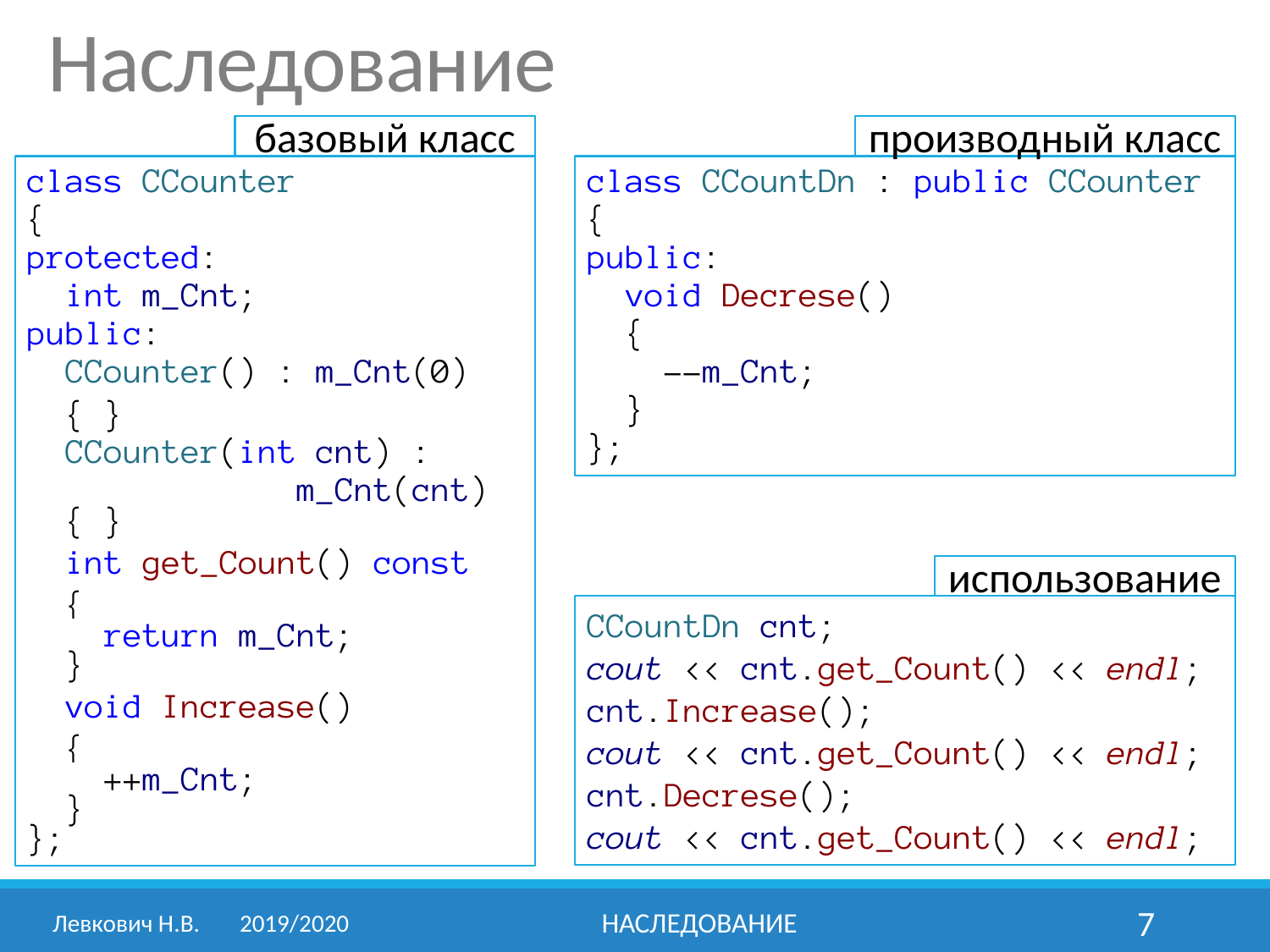

# Наследование
базовый класс
производный класс
class CCounter
{
protected:
  int m_Cnt;
public:
  CCounter() : m_Cnt(0)
  { }
  CCounter(int cnt) :
              m_Cnt(cnt)
  { }
  int get_Count() const
  {
    return m_Cnt;
  }
  void Increase()
  {
    ++m_Cnt;
  }
};
class CCountDn : public CCounter
{
public:
  void Decrese()
  {
    --m_Cnt;
  }
};
использование
CCountDn cnt;
cout << cnt.get_Count() << endl;
cnt.Increase();
cout << cnt.get_Count() << endl;
cnt.Decrese();
cout << cnt.get_Count() << endl;
Левкович Н.В.	2019/2020
Наследование
7